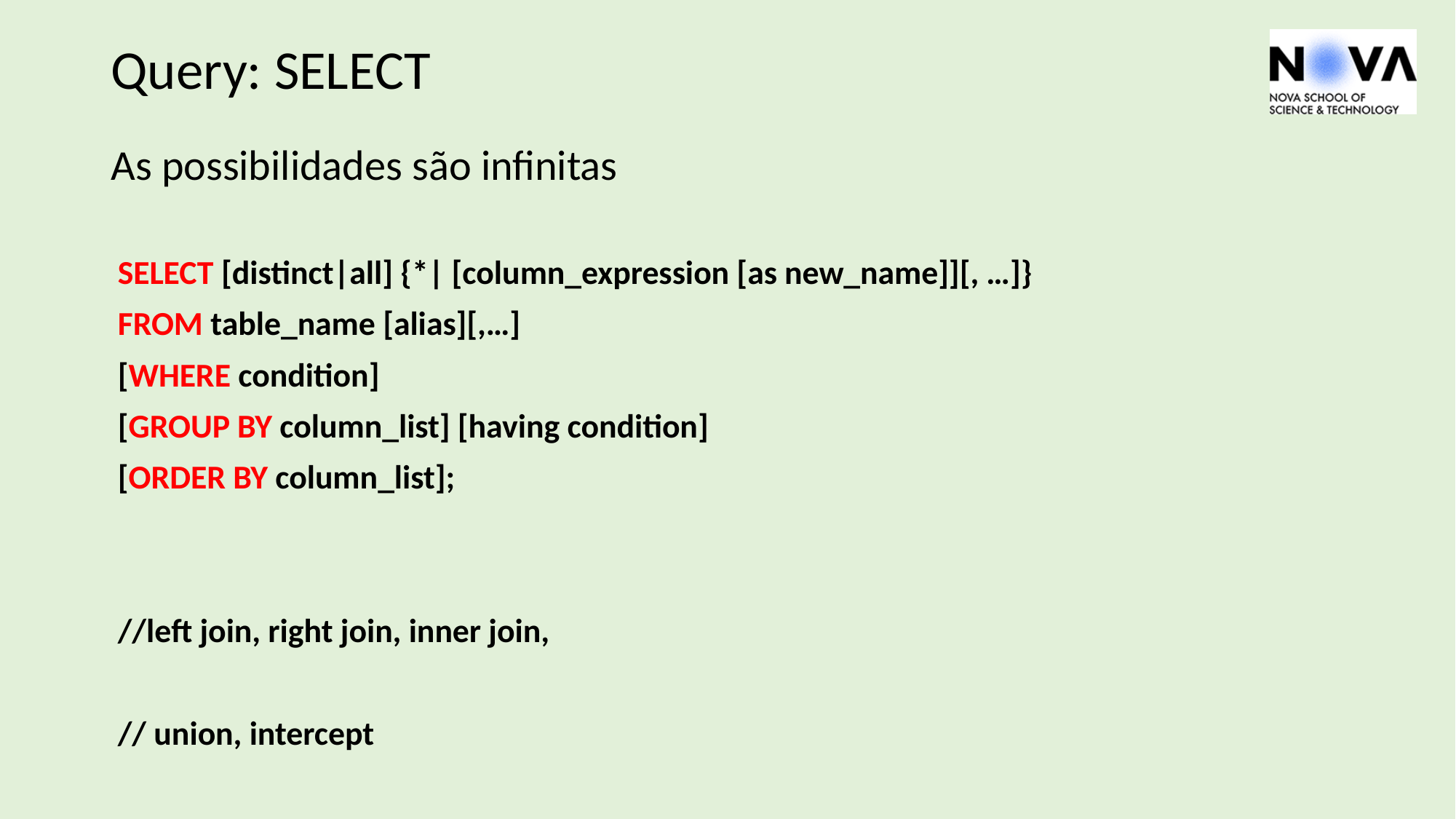

# Query: SELECT
As possibilidades são infinitas

SELECT [distinct|all] {*| [column_expression [as new_name]][, …]}
FROM table_name [alias][,…]
[WHERE condition]
[GROUP BY column_list] [having condition]
[ORDER BY column_list];

//left join, right join, inner join,

// union, intercept